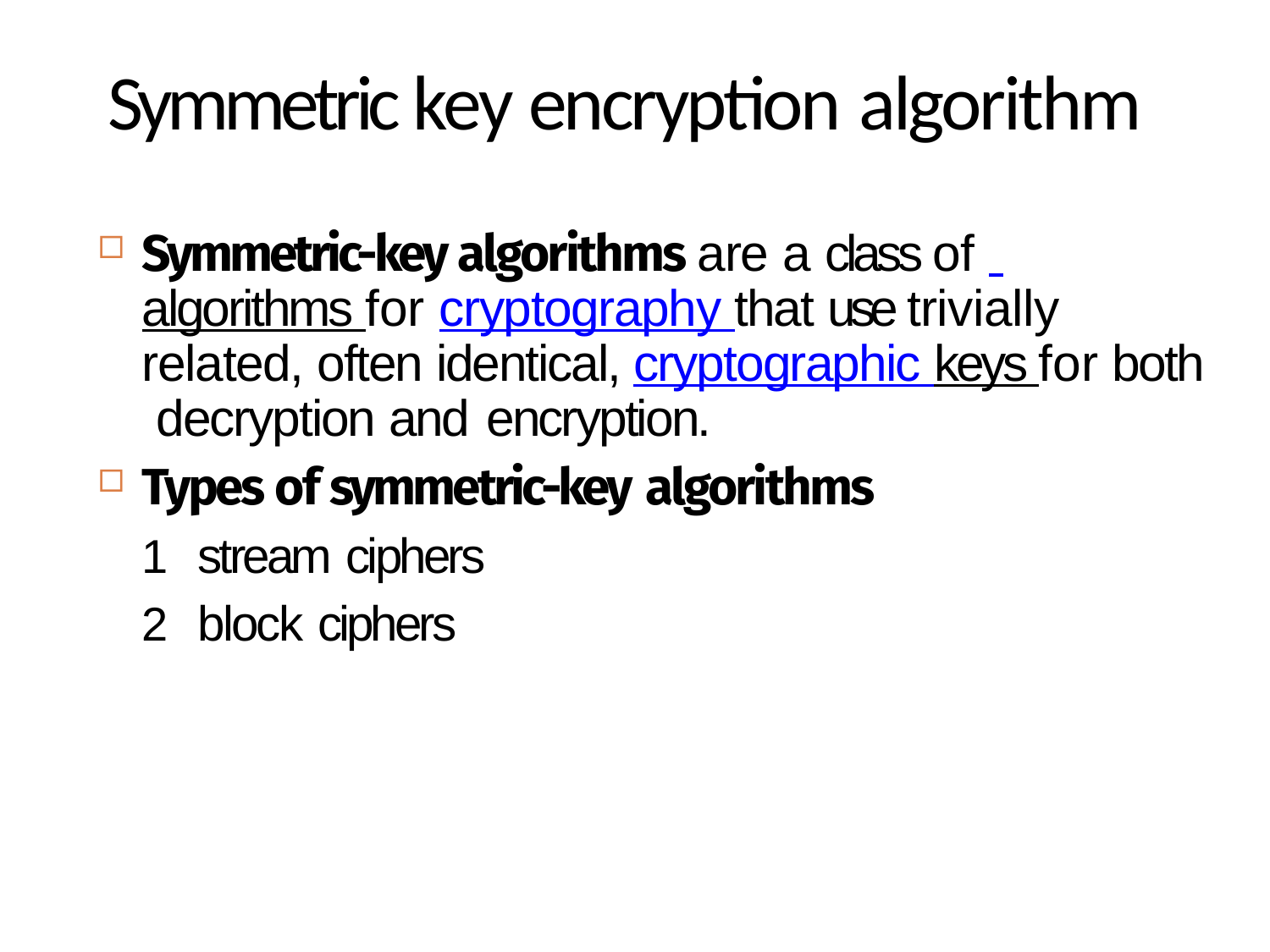

# Symmetric key encryption algorithm
Symmetric-key algorithms are a class of  algorithms for cryptography that use trivially  related, often identical, cryptographic keys for both  decryption and encryption.
Types of symmetric-key algorithms
stream ciphers
block ciphers